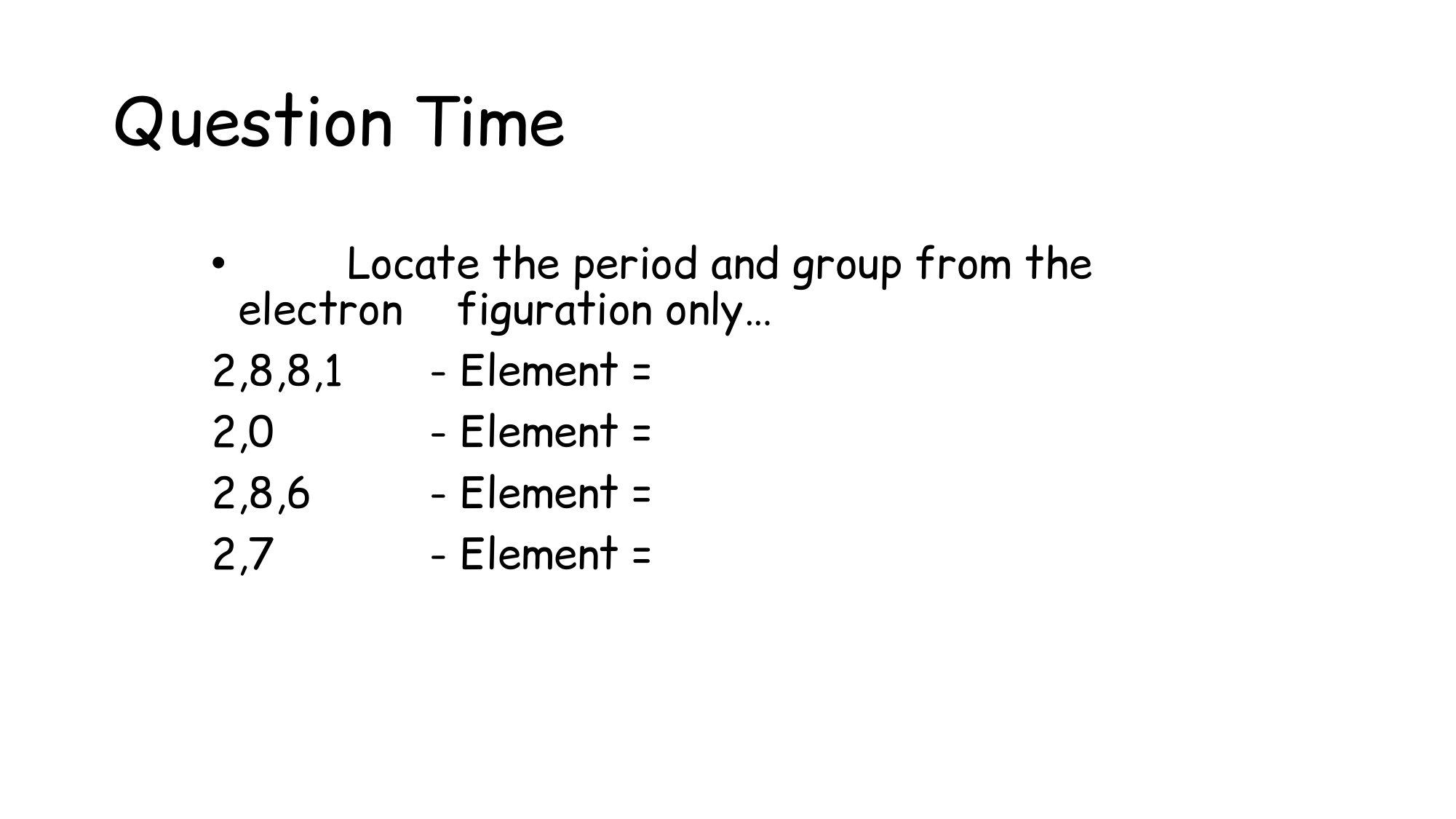

# Question Time
	Locate the period and group from the electron 	figuration only…
2,8,8,1     	- Element =
2,0 		- Element =
2,8,6		- Element =
2,7 		- Element =